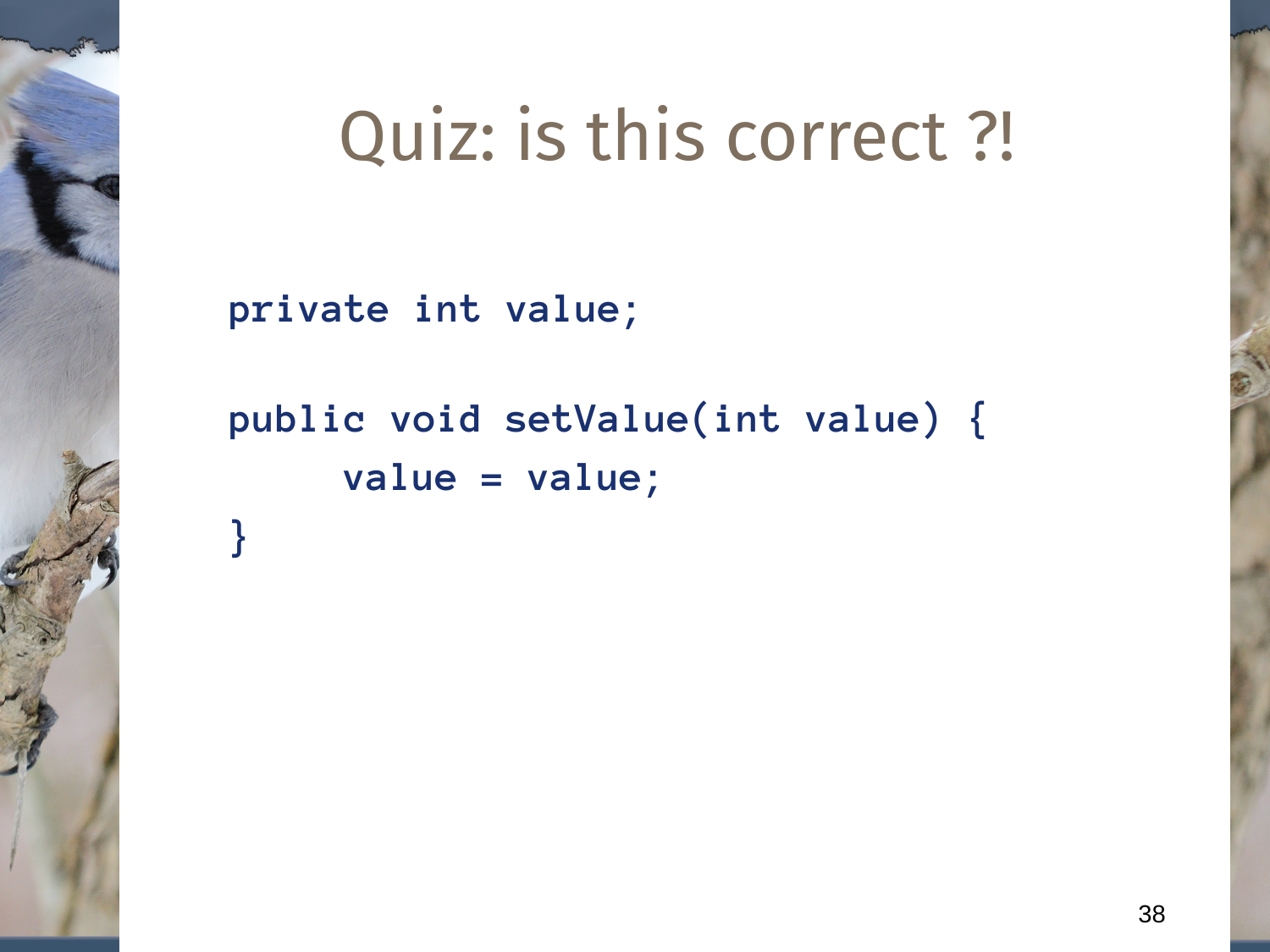

# Quiz: is this correct ?!
	private int value;
	public void setValue(int value) {
       value = value;
	}